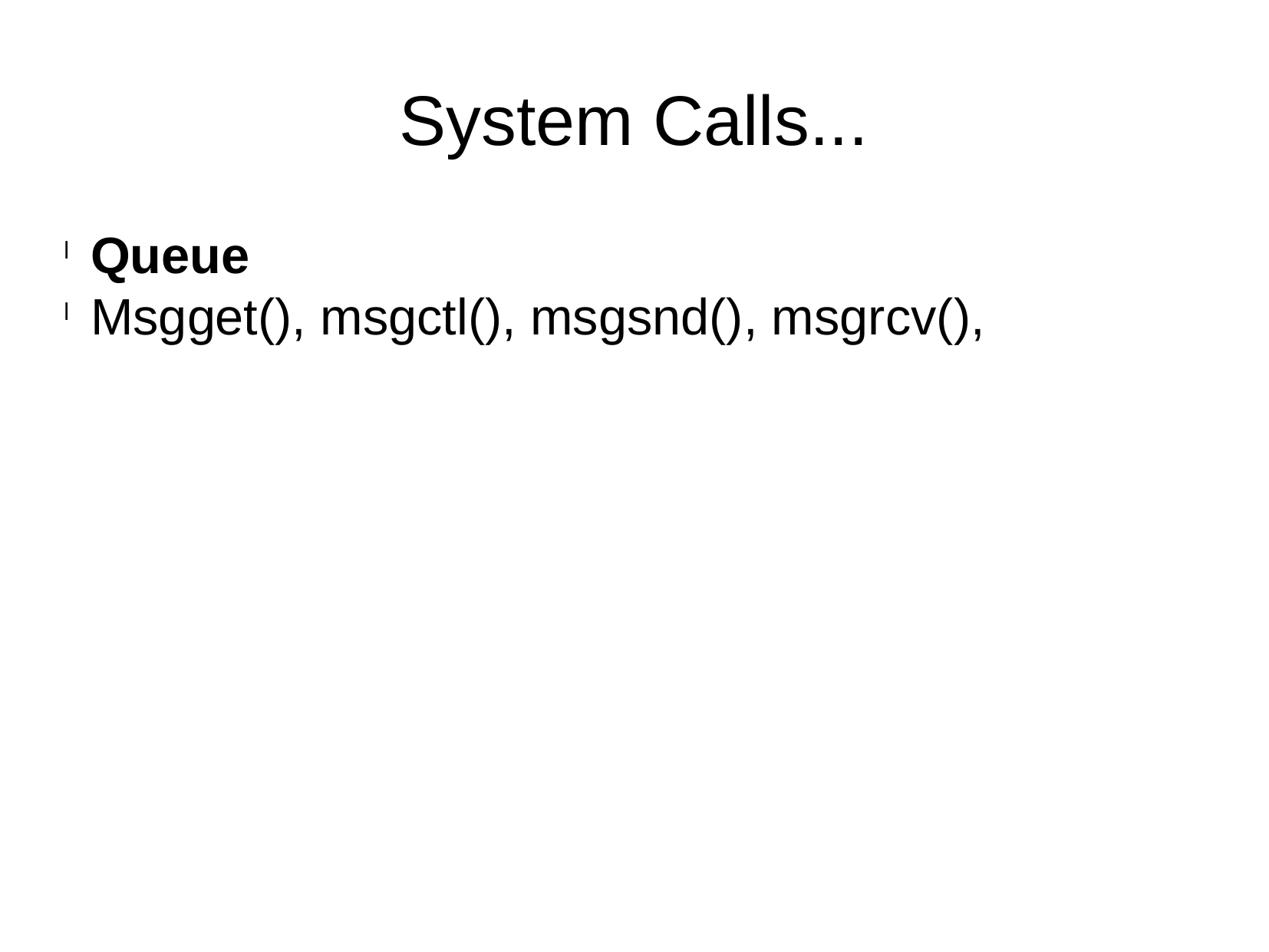

System Calls...
Queue
Msgget(), msgctl(), msgsnd(), msgrcv(),